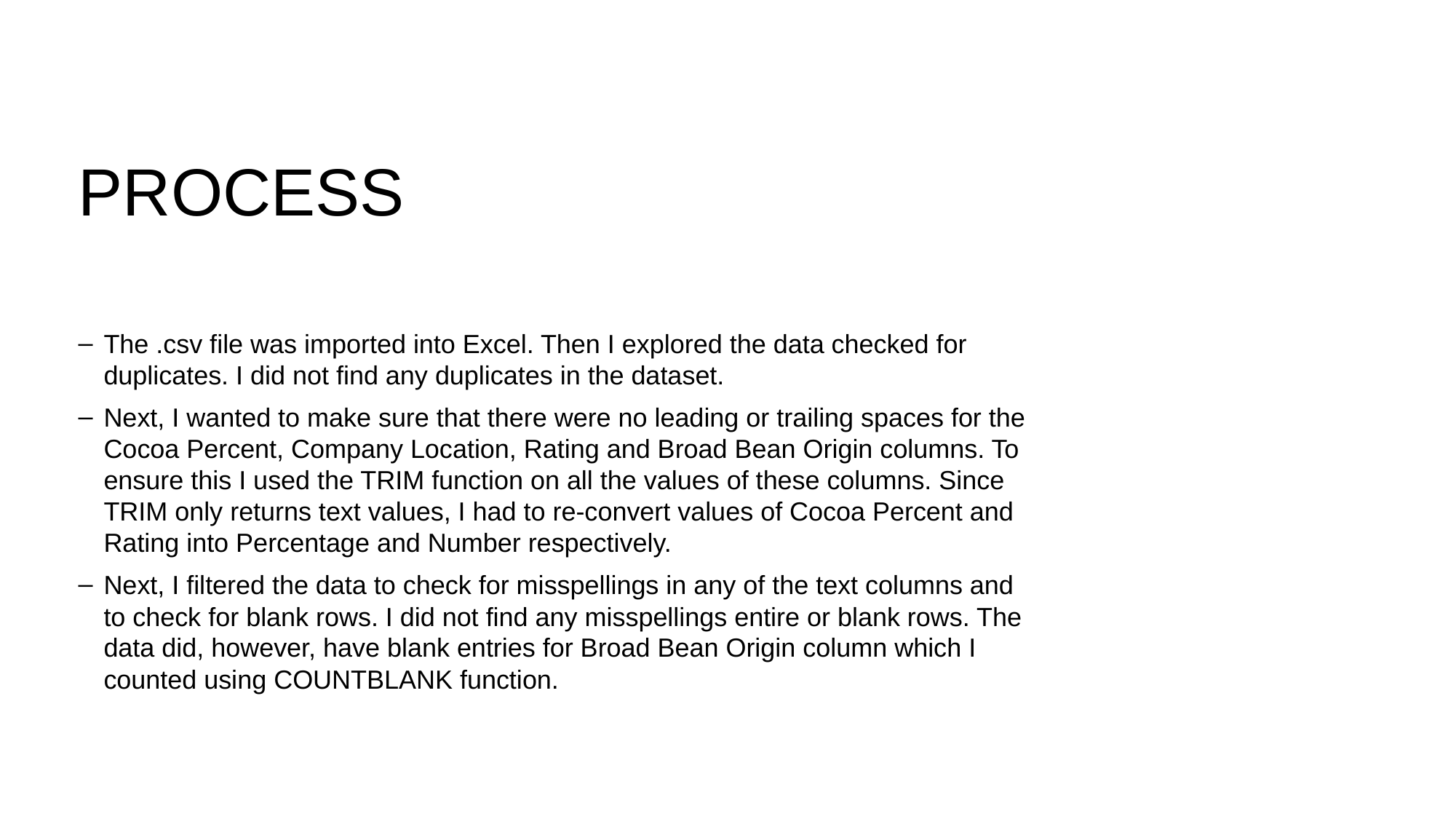

# PROCESS
The .csv file was imported into Excel. Then I explored the data checked for duplicates. I did not find any duplicates in the dataset.
Next, I wanted to make sure that there were no leading or trailing spaces for the Cocoa Percent, Company Location, Rating and Broad Bean Origin columns. To ensure this I used the TRIM function on all the values of these columns. Since TRIM only returns text values, I had to re-convert values of Cocoa Percent and Rating into Percentage and Number respectively.
Next, I filtered the data to check for misspellings in any of the text columns and to check for blank rows. I did not find any misspellings entire or blank rows. The data did, however, have blank entries for Broad Bean Origin column which I counted using COUNTBLANK function.